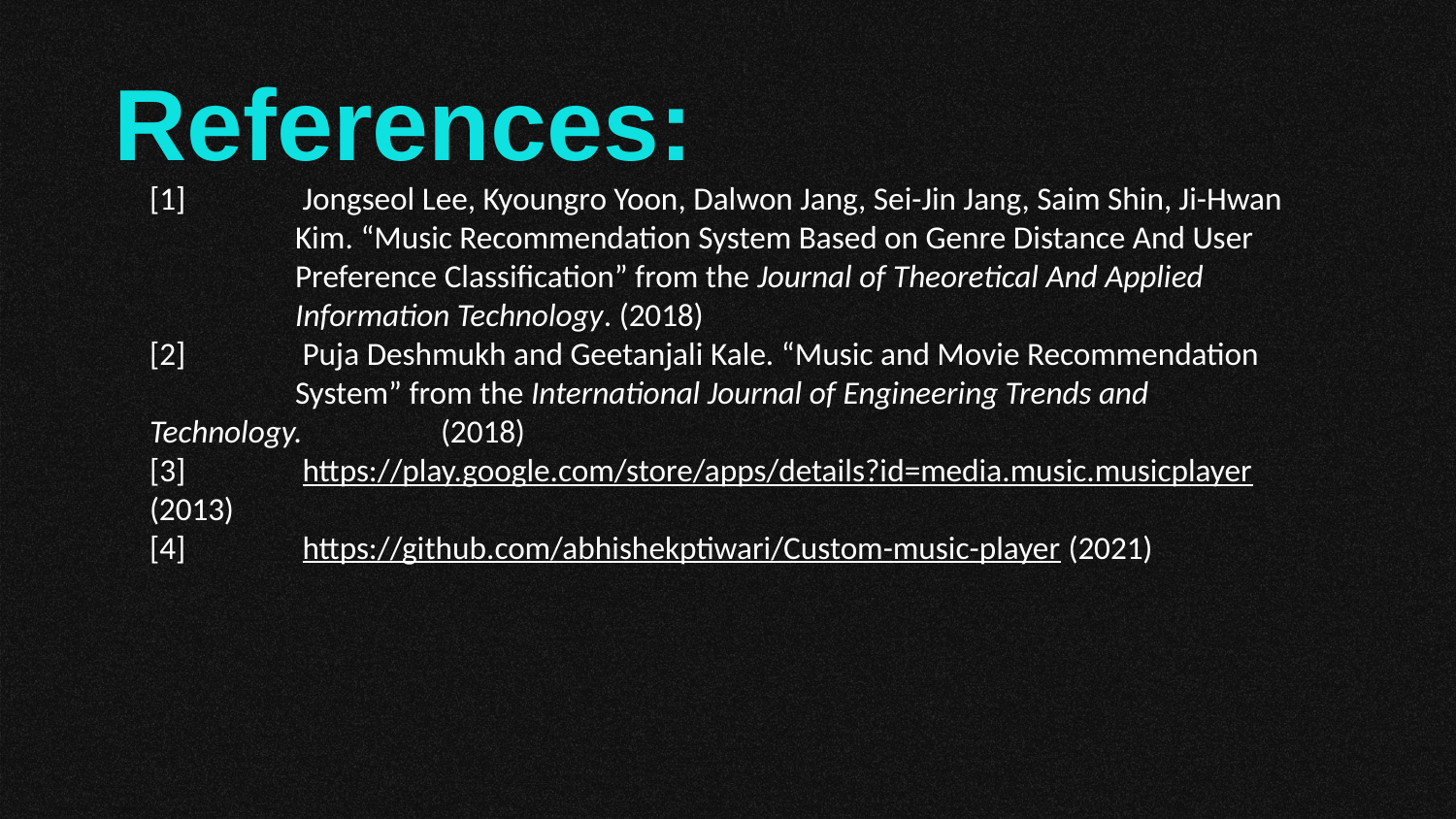

# References:
	[1] 	 Jongseol Lee, Kyoungro Yoon, Dalwon Jang, Sei-Jin Jang, Saim Shin, Ji-Hwan 	Kim. “Music Recommendation System Based on Genre Distance And User 	Preference Classification” from the Journal of Theoretical And Applied 	Information Technology. (2018)
[2] 	 Puja Deshmukh and Geetanjali Kale. “Music and Movie Recommendation 	System” from the International Journal of Engineering Trends and 	Technology. 	(2018)
[3] 	 https://play.google.com/store/apps/details?id=media.music.musicplayer (2013)
[4] 	 https://github.com/abhishekptiwari/Custom-music-player (2021)